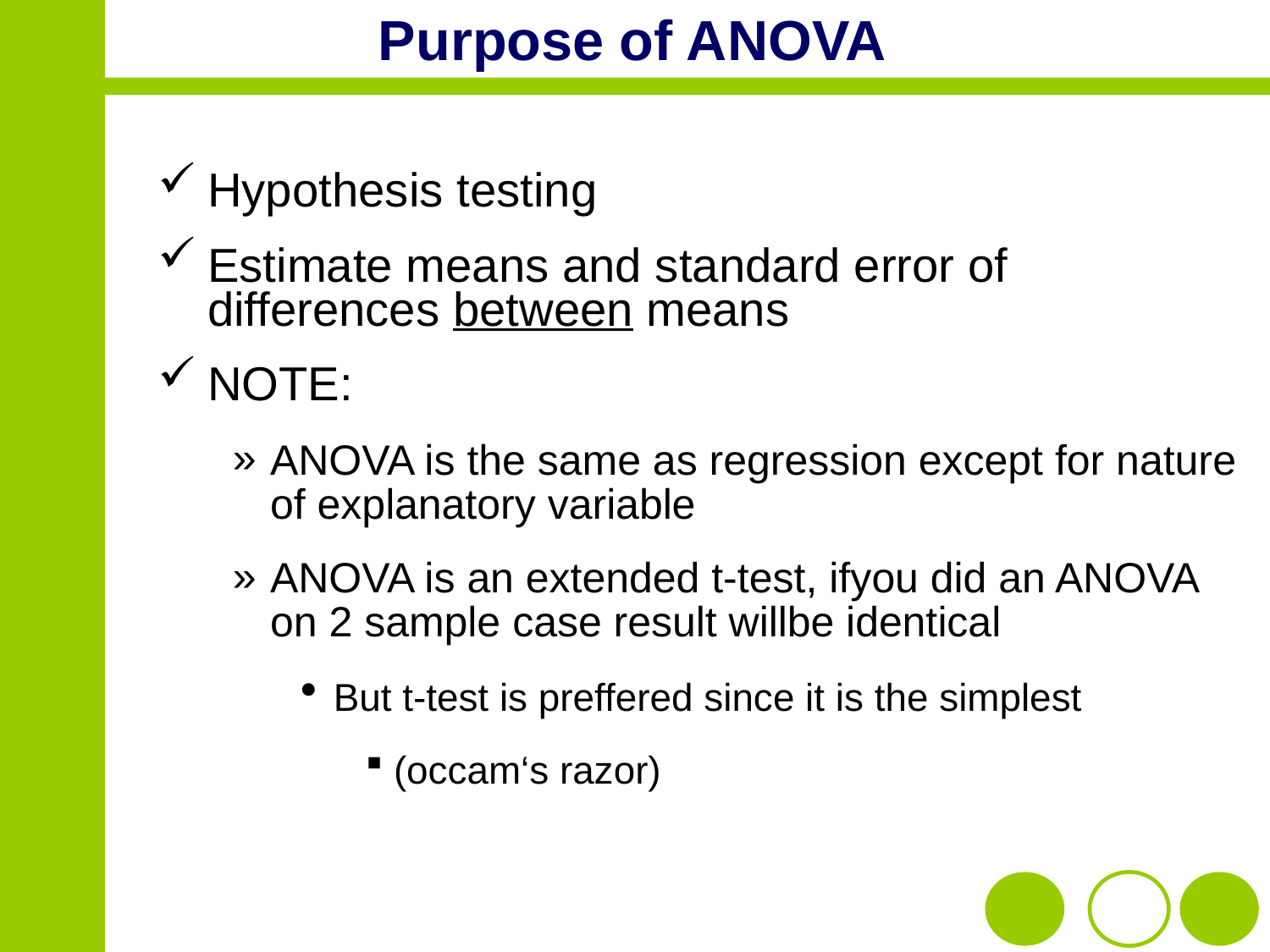

# Purpose of ANOVA
Hypothesis testing
Estimate means and standard error of differences between means
NOTE:
ANOVA is the same as regression except for nature of explanatory variable
ANOVA is an extended t-test, ifyou did an ANOVA on 2 sample case result willbe identical
But t-test is preffered since it is the simplest
(occam‘s razor)